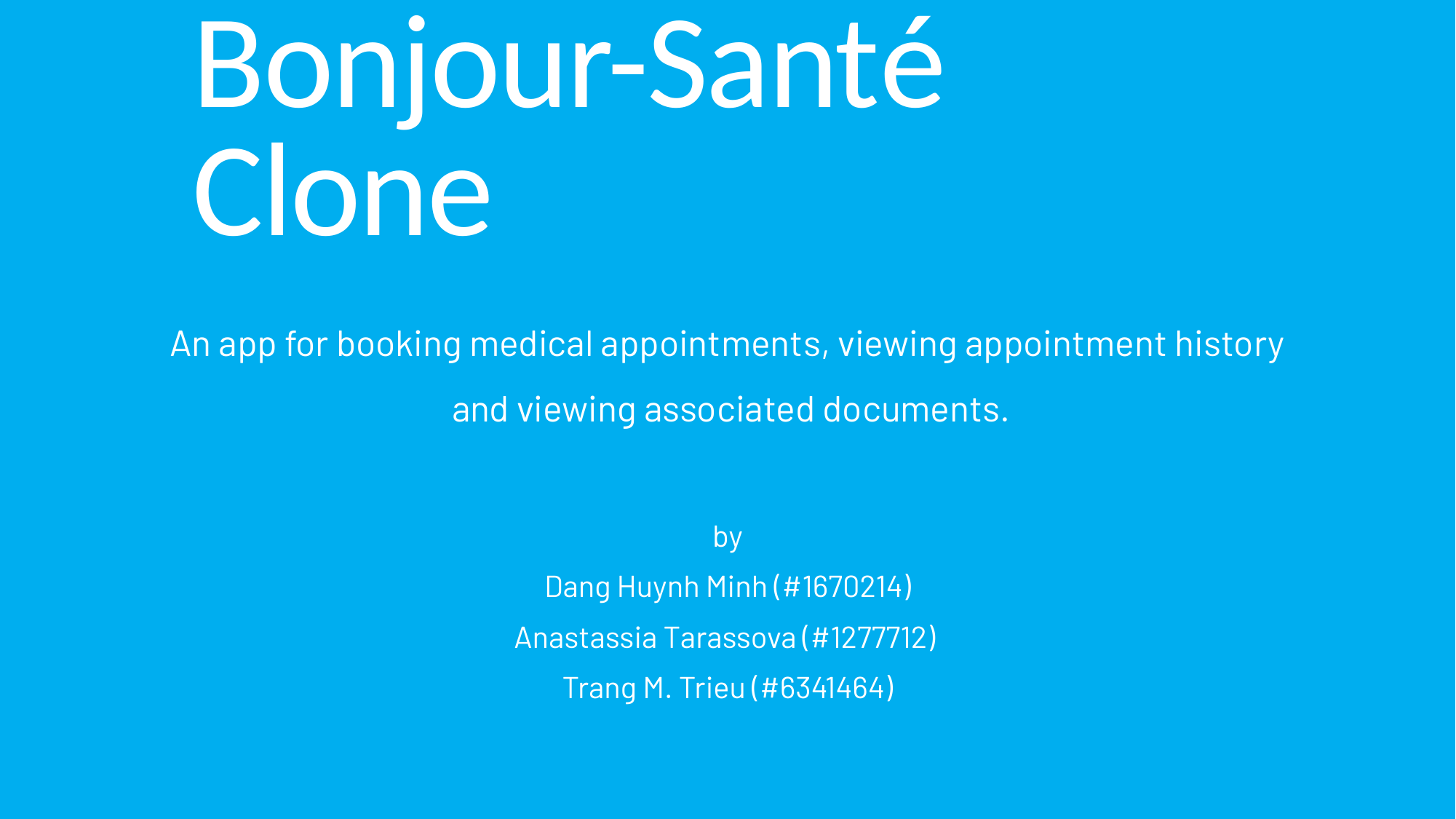

# Bonjour-Santé Clone
An app for booking medical appointments, viewing appointment history
 and viewing associated documents.
by
Dang Huynh Minh (#1670214)
Anastassia Tarassova (#1277712)
Trang M. Trieu (#6341464)